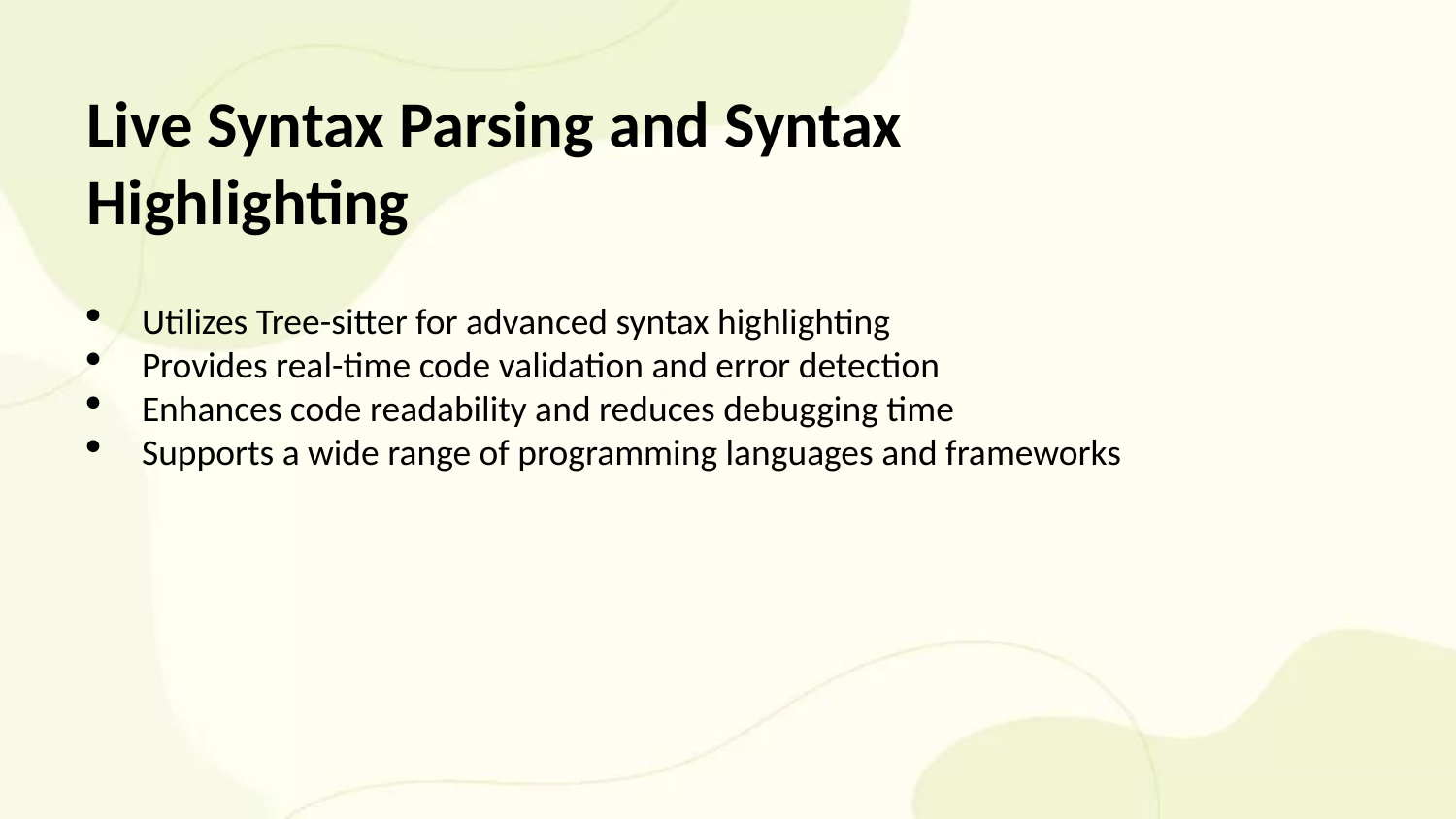

Live Syntax Parsing and Syntax Highlighting
Utilizes Tree-sitter for advanced syntax highlighting
Provides real-time code validation and error detection
Enhances code readability and reduces debugging time
Supports a wide range of programming languages and frameworks